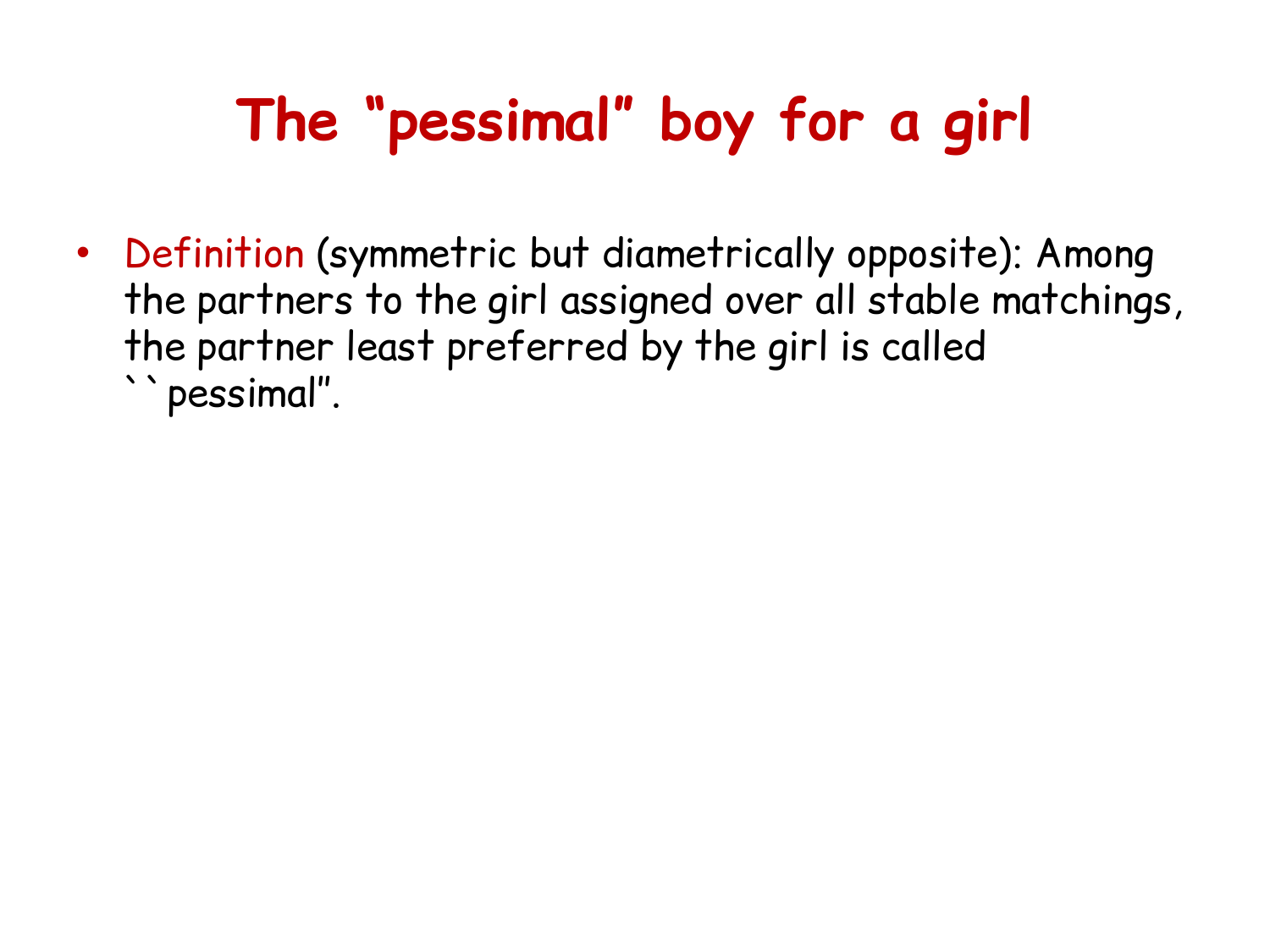

# The “pessimal” boy for a girl
Definition (symmetric but diametrically opposite): Among the partners to the girl assigned over all stable matchings, the partner least preferred by the girl is called ``pessimal’’.